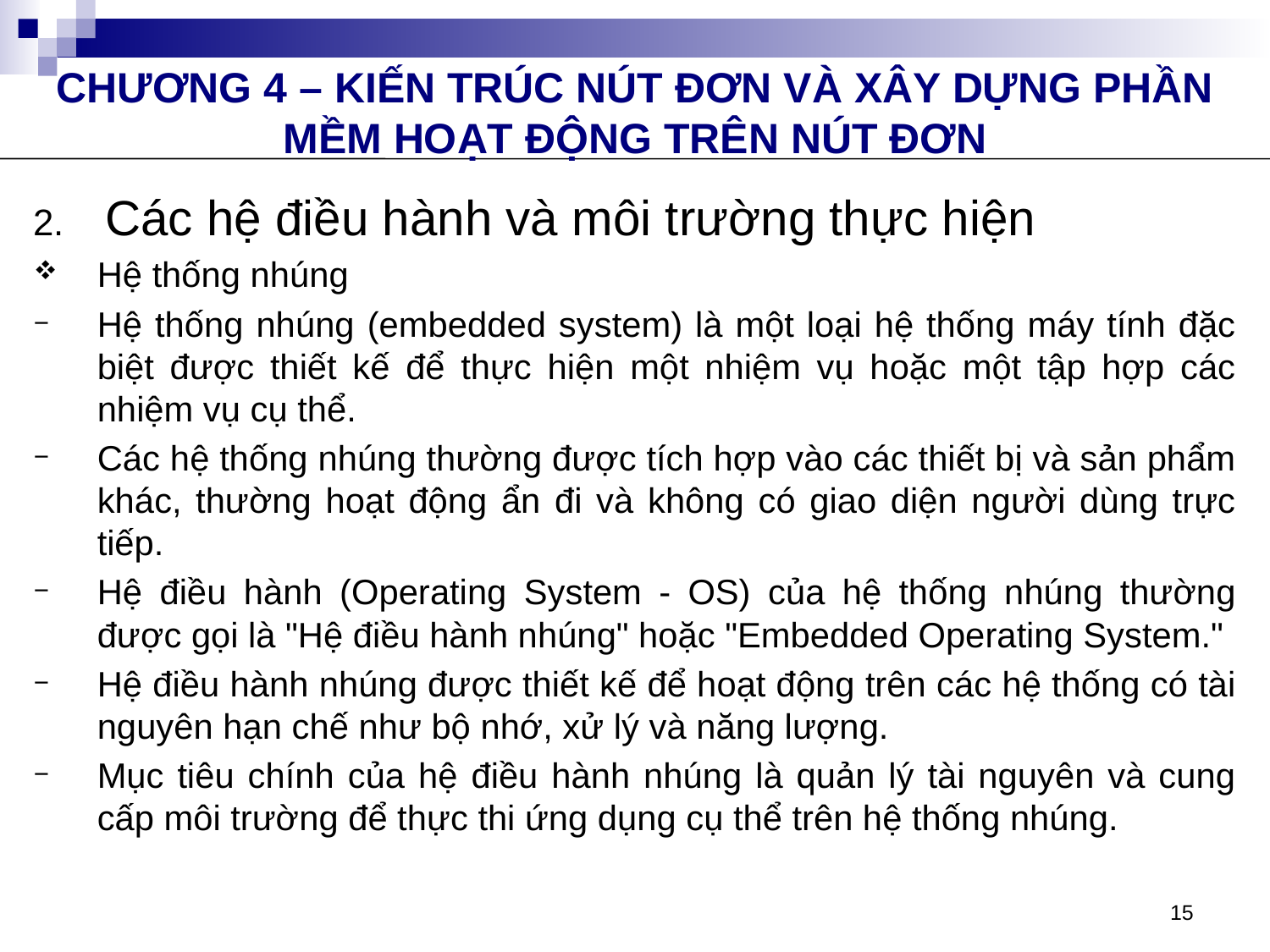

CHƯƠNG 4 – KIẾN TRÚC NÚT ĐƠN VÀ XÂY DỰNG PHẦN MỀM HOẠT ĐỘNG TRÊN NÚT ĐƠN

Các hệ điều hành và môi trường thực hiện
Hệ thống nhúng
Hệ thống nhúng (embedded system) là một loại hệ thống máy tính đặc biệt được thiết kế để thực hiện một nhiệm vụ hoặc một tập hợp các nhiệm vụ cụ thể.
Các hệ thống nhúng thường được tích hợp vào các thiết bị và sản phẩm khác, thường hoạt động ẩn đi và không có giao diện người dùng trực tiếp.
Hệ điều hành (Operating System - OS) của hệ thống nhúng thường được gọi là "Hệ điều hành nhúng" hoặc "Embedded Operating System."
Hệ điều hành nhúng được thiết kế để hoạt động trên các hệ thống có tài nguyên hạn chế như bộ nhớ, xử lý và năng lượng.
Mục tiêu chính của hệ điều hành nhúng là quản lý tài nguyên và cung cấp môi trường để thực thi ứng dụng cụ thể trên hệ thống nhúng.

15